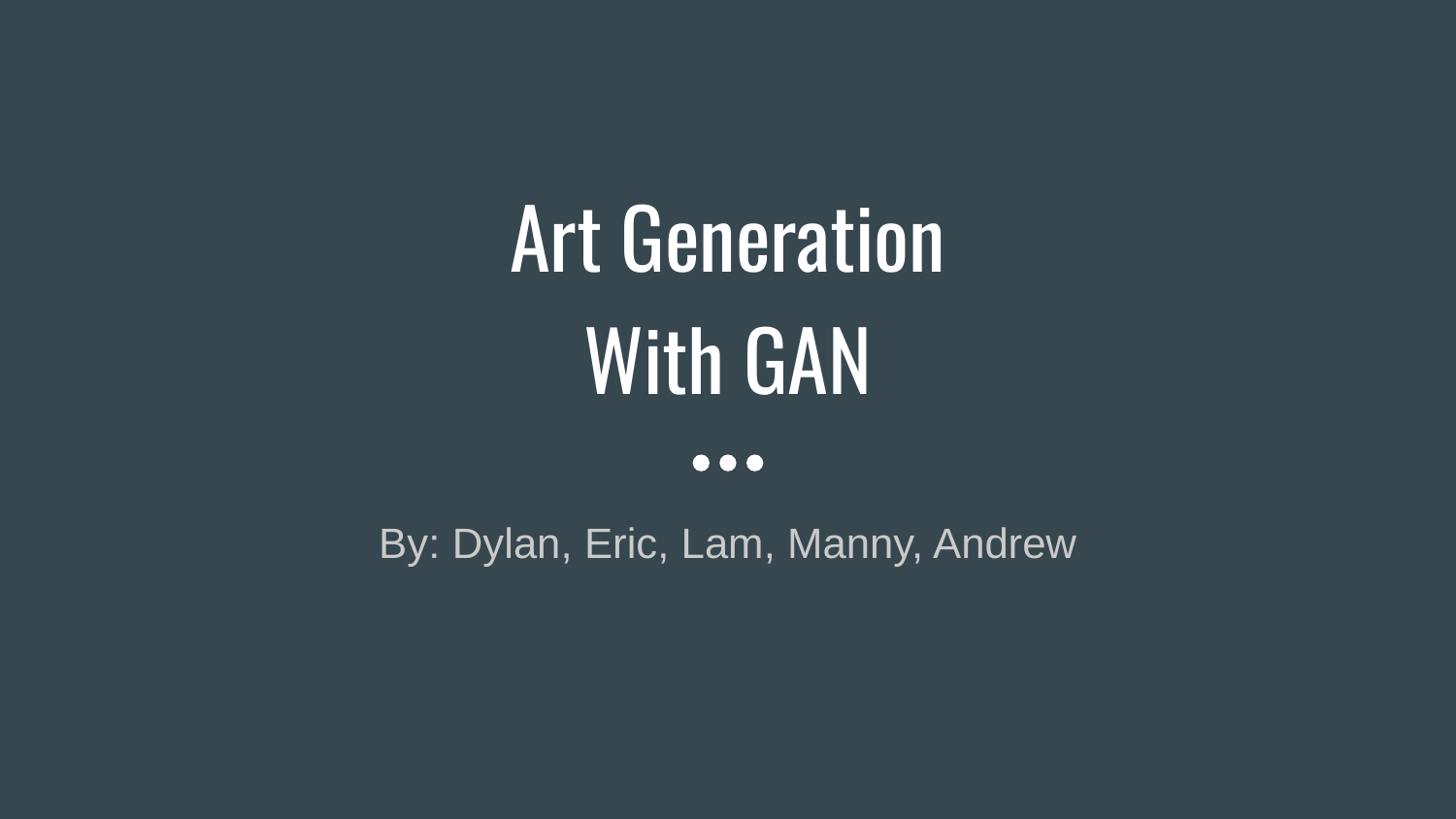

# Art Generation
With GAN
By: Dylan, Eric, Lam, Manny, Andrew